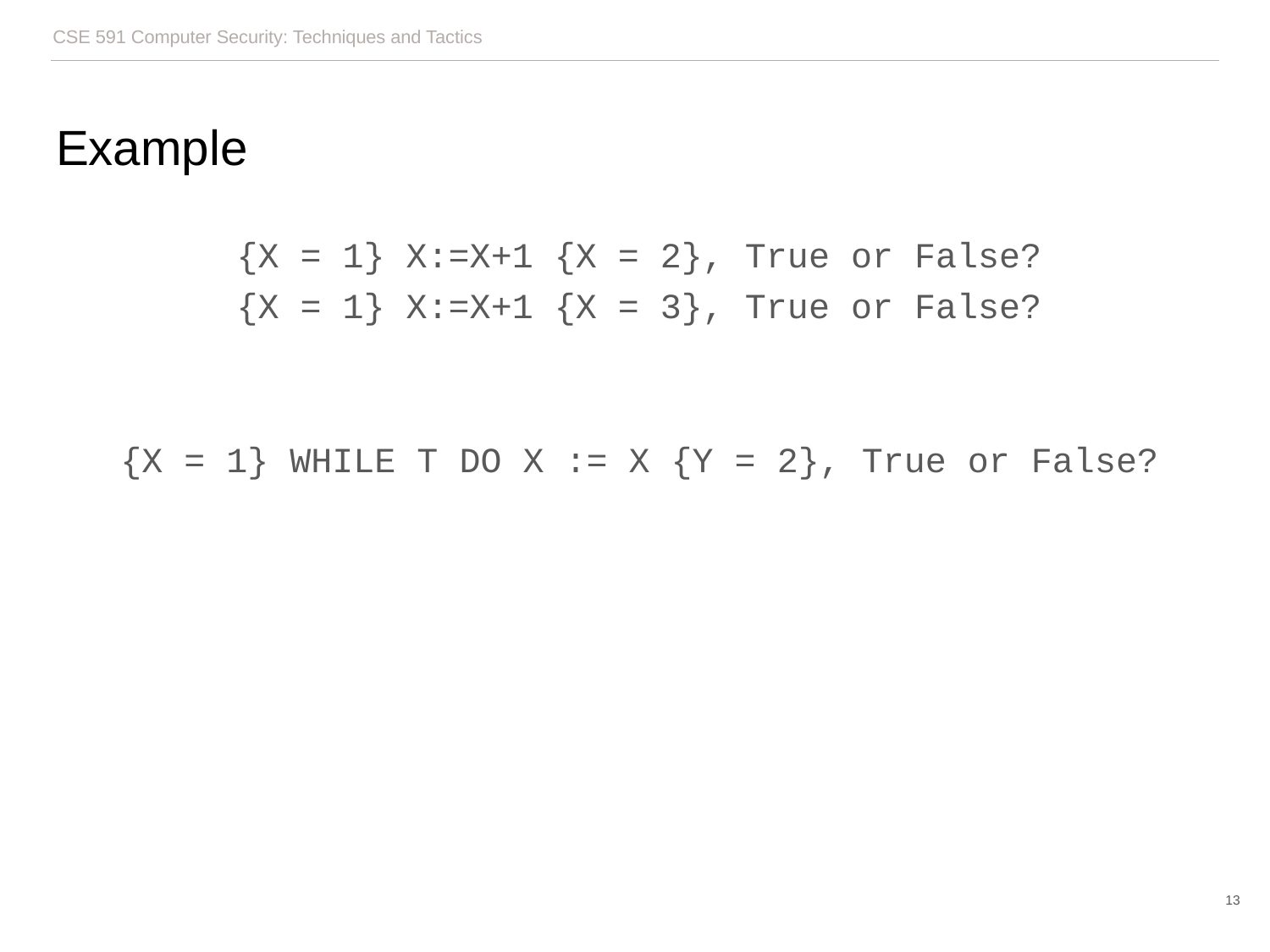

# Example
{X = 1} X:=X+1 {X = 2}, True or False?
{X = 1} X:=X+1 {X = 3}, True or False?

{X = 1} WHILE T DO X := X {Y = 2}, True or False?

13